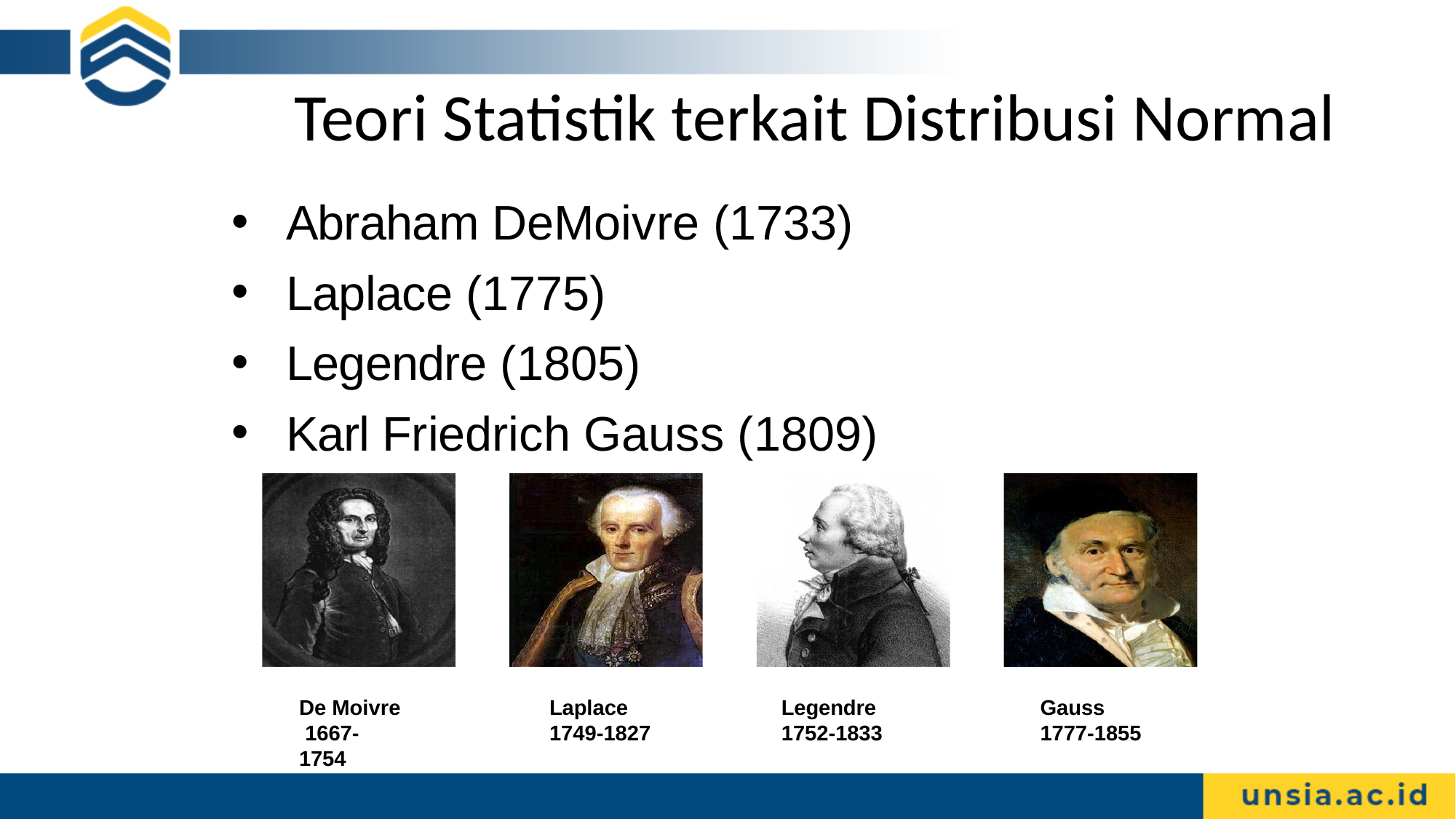

# Teori Statistik terkait Distribusi Normal
Abraham DeMoivre (1733)
Laplace (1775)
Legendre (1805)
Karl Friedrich Gauss (1809)

De Moivre  1667-1754
Laplace  1749-1827
Legendre  1752-1833
Gauss  1777-1855